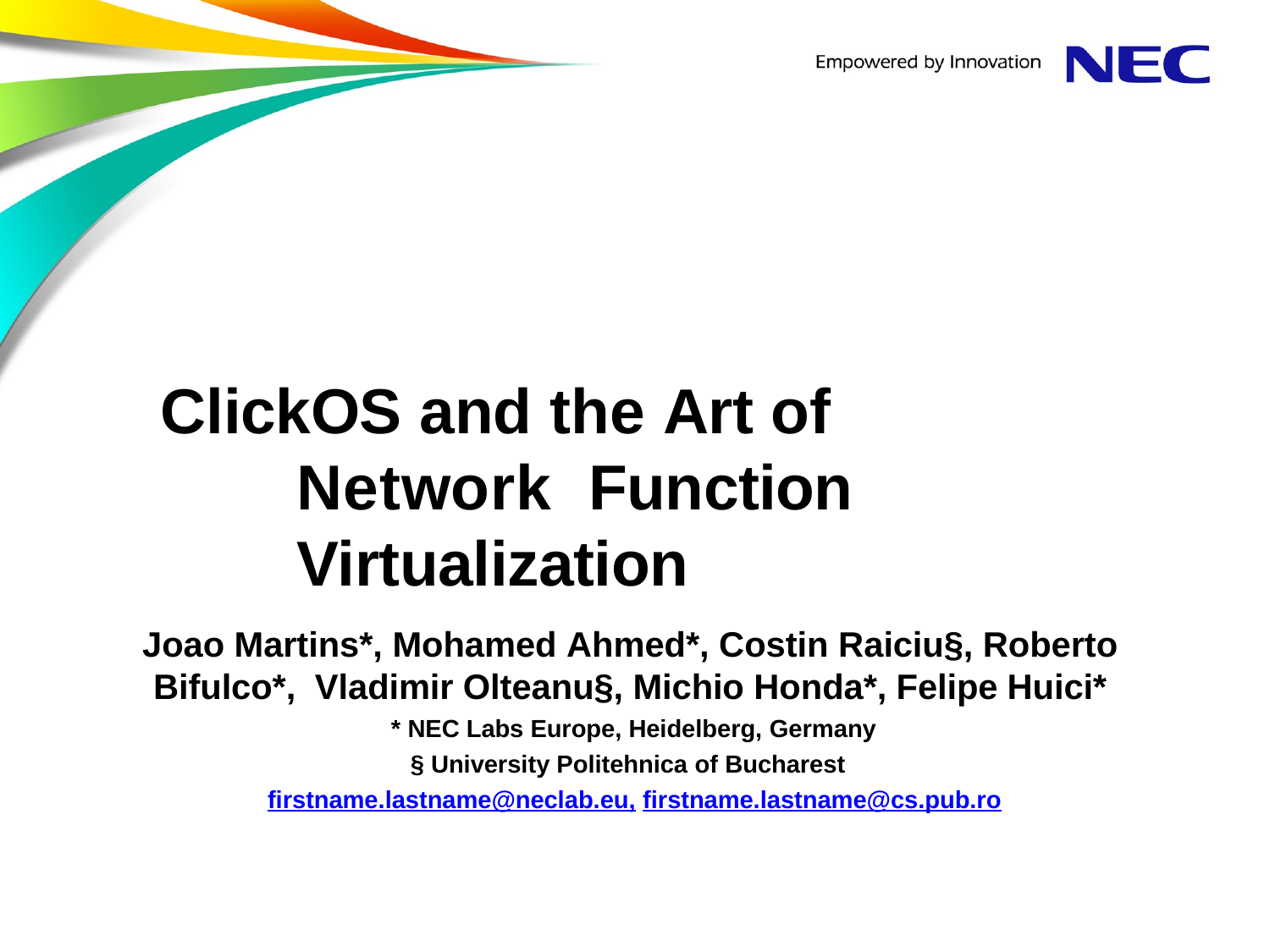

# ClickOS and the Art of Network  Function Virtualization
Joao Martins*, Mohamed Ahmed*, Costin Raiciu§, Roberto Bifulco*,  Vladimir Olteanu§, Michio Honda*, Felipe Huici*
* NEC Labs Europe, Heidelberg, Germany
§ University Politehnica of Bucharest  firstname.lastname@neclab.eu, firstname.lastname@cs.pub.ro